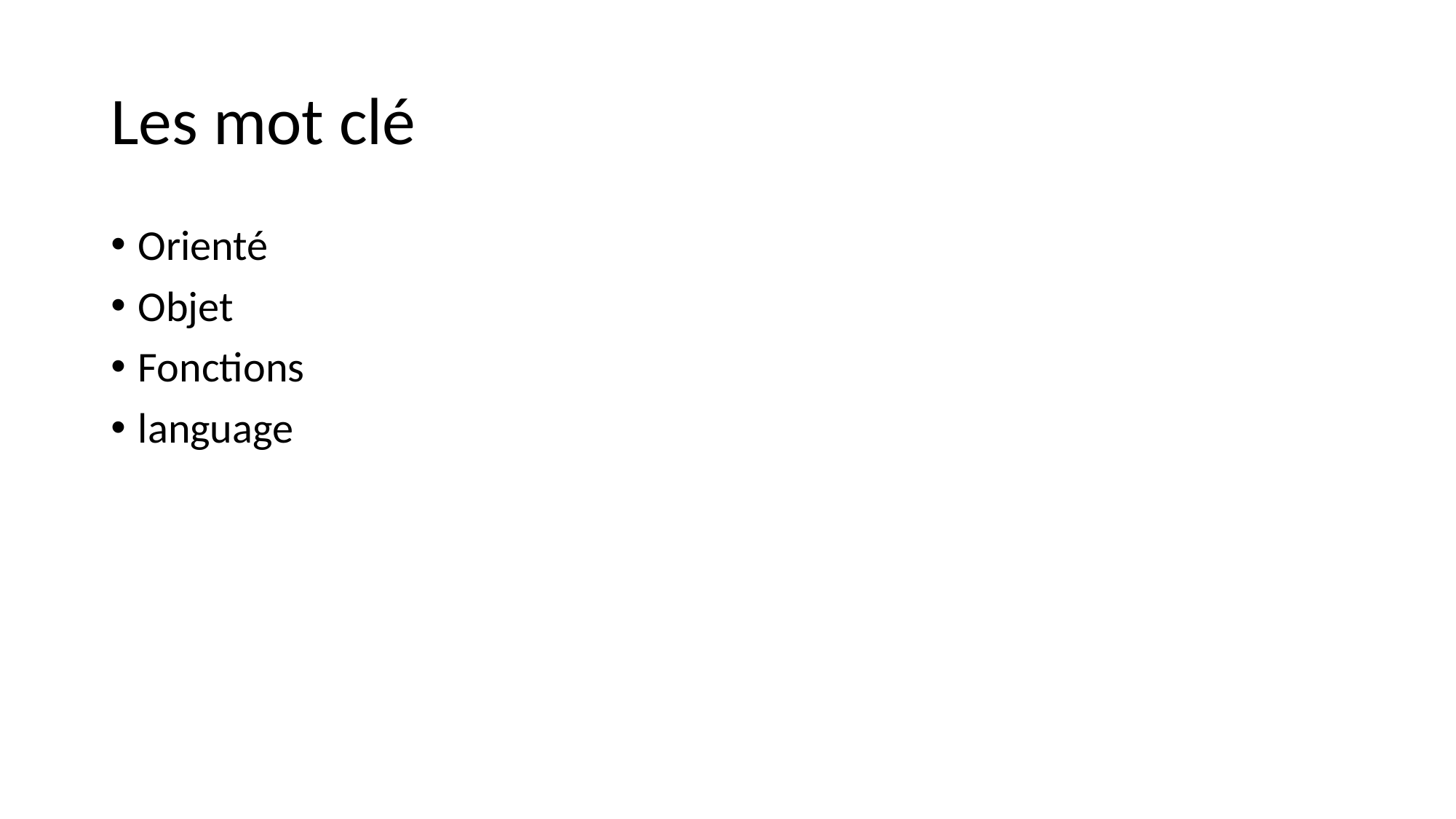

# Les mot clé
Orienté
Objet
Fonctions
language